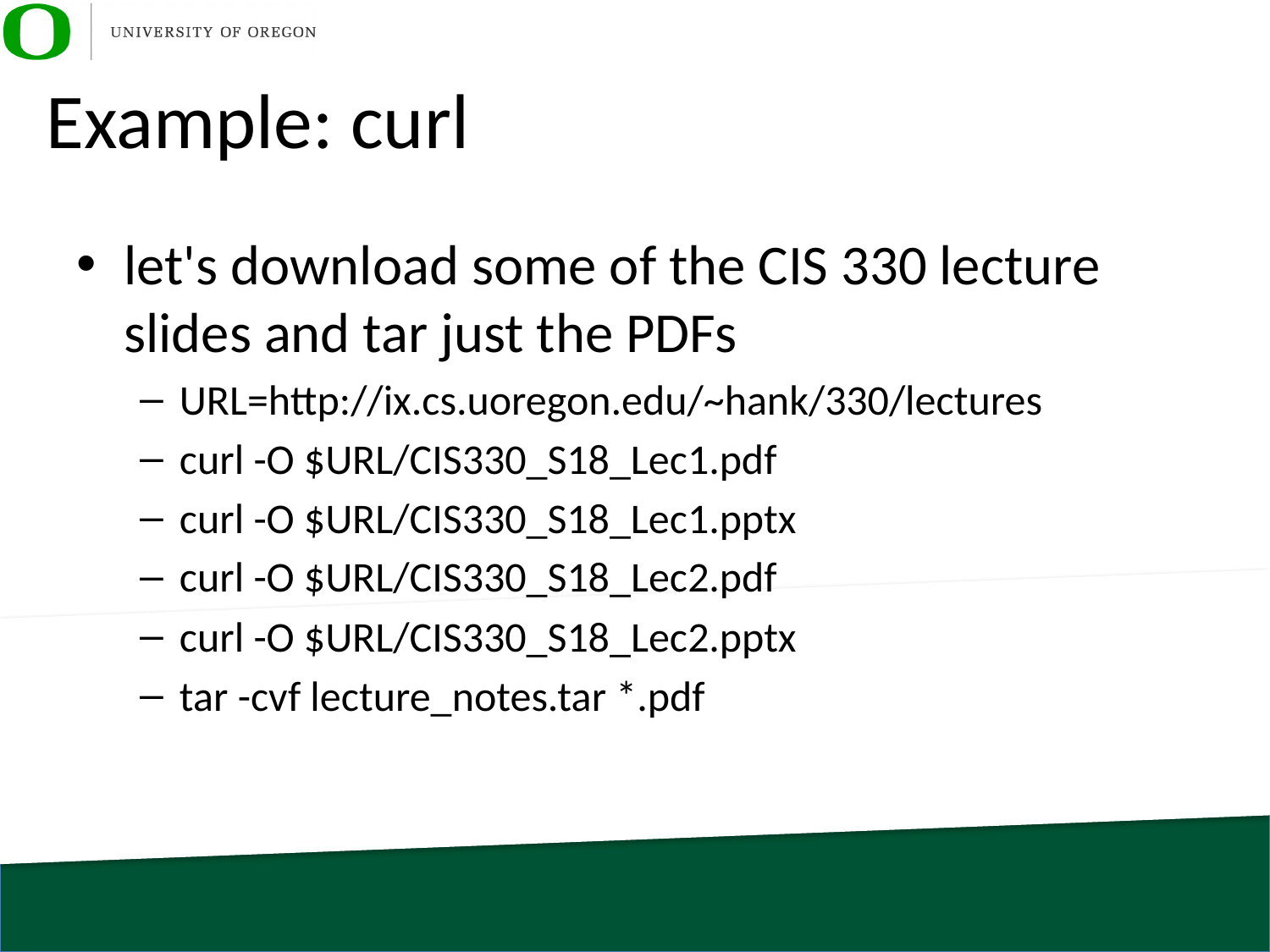

# Example: curl
let's download some of the CIS 330 lecture slides and tar just the PDFs
URL=http://ix.cs.uoregon.edu/~hank/330/lectures
curl -O $URL/CIS330_S18_Lec1.pdf
curl -O $URL/CIS330_S18_Lec1.pptx
curl -O $URL/CIS330_S18_Lec2.pdf
curl -O $URL/CIS330_S18_Lec2.pptx
tar -cvf lecture_notes.tar *.pdf